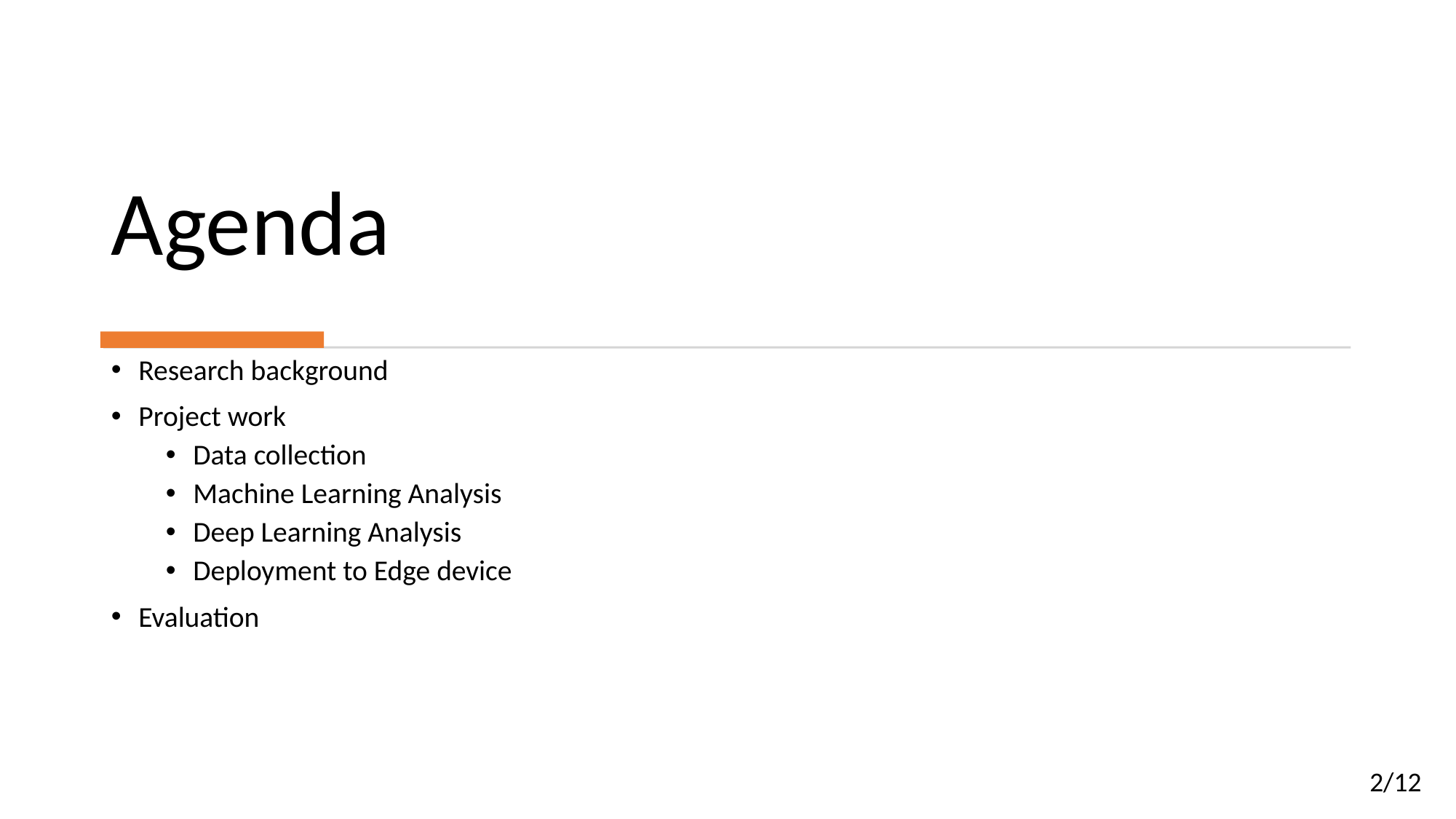

# Agenda

Research background
Project work
Data collection
Machine Learning Analysis
Deep Learning Analysis
Deployment to Edge device
Evaluation
2/12